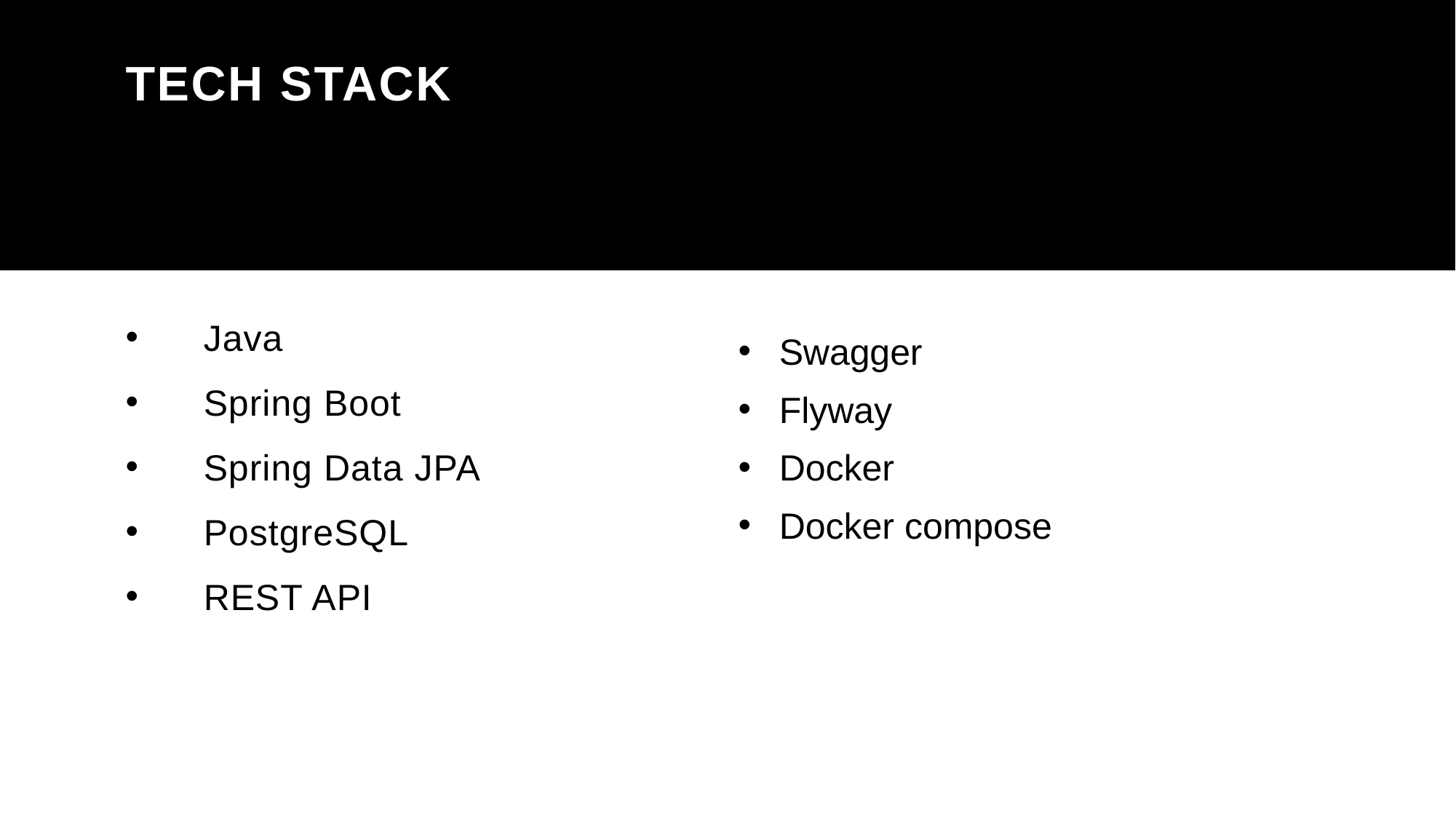

# Tech Stack

Swagger
Flyway
Docker
Docker compose
 Java
 Spring Boot
 Spring Data JPA
 PostgreSQL
 REST API